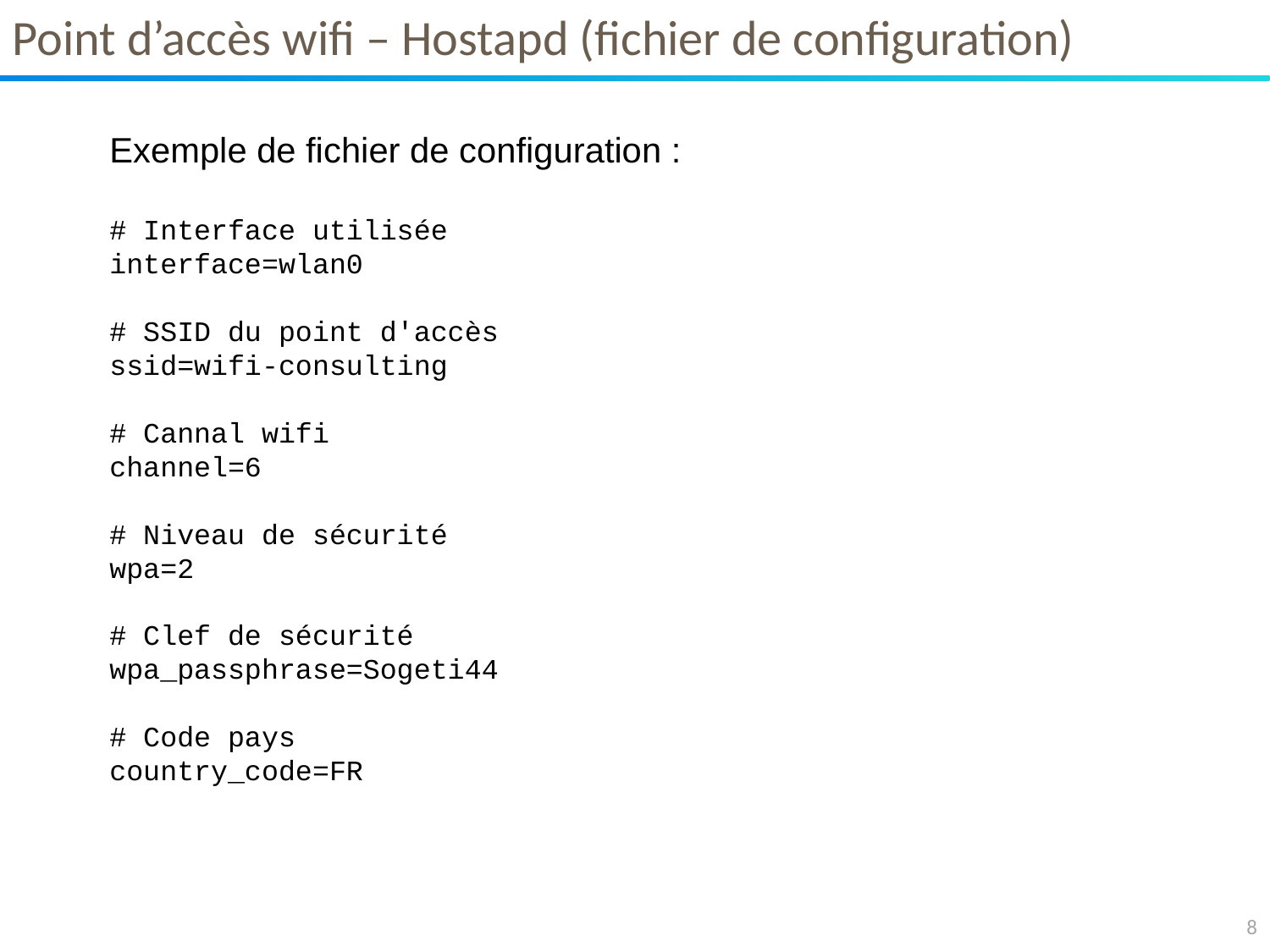

Point d’accès wifi – Hostapd (fichier de configuration)
Exemple de fichier de configuration :

# Interface utilisée
interface=wlan0

# SSID du point d'accès
ssid=wifi-consulting

# Cannal wifi
channel=6

# Niveau de sécurité
wpa=2

# Clef de sécurité
wpa_passphrase=Sogeti44

# Code pays
country_code=FR